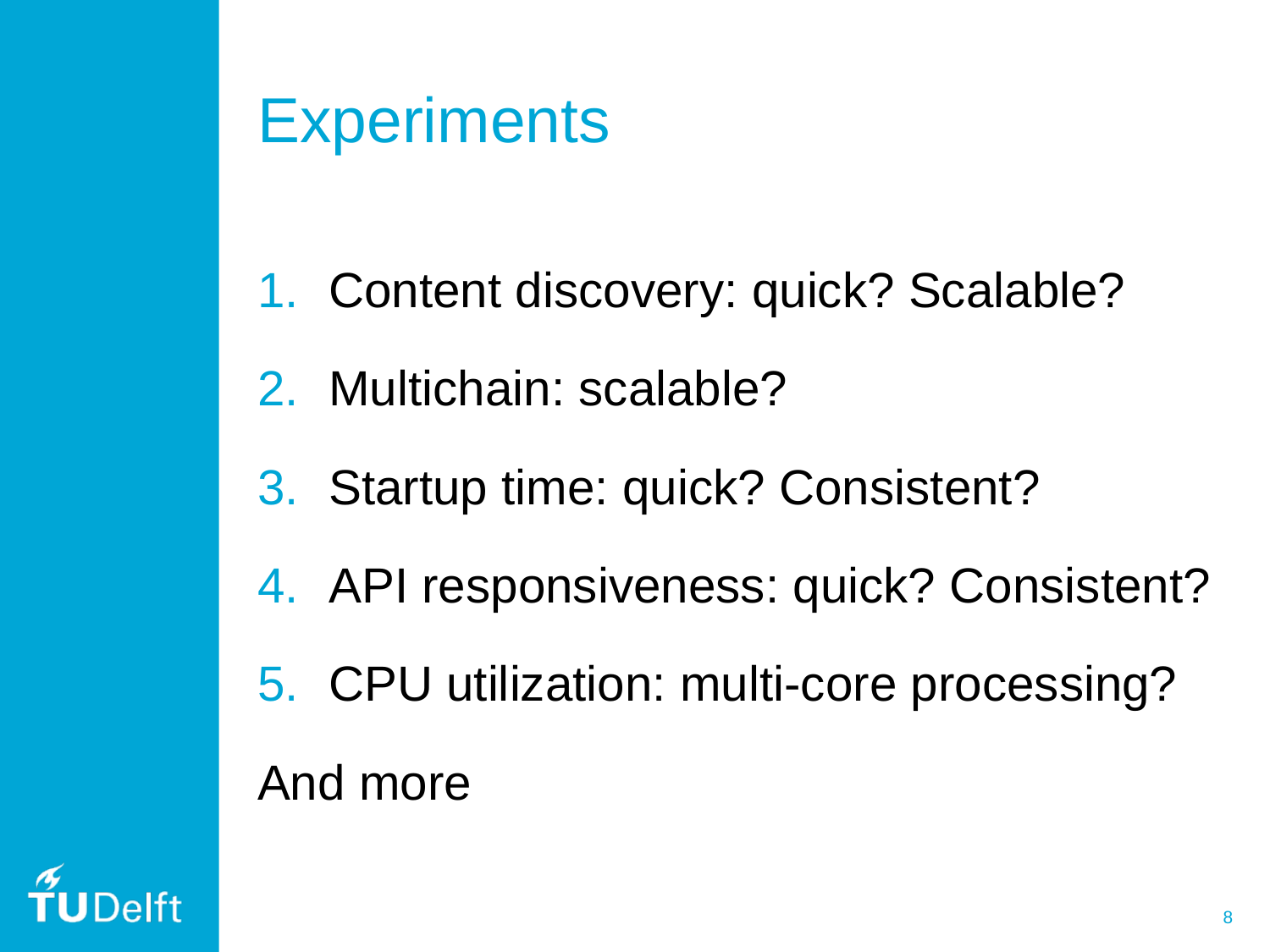

# Experiments
Content discovery: quick? Scalable?
Multichain: scalable?
Startup time: quick? Consistent?
API responsiveness: quick? Consistent?
CPU utilization: multi-core processing?
And more